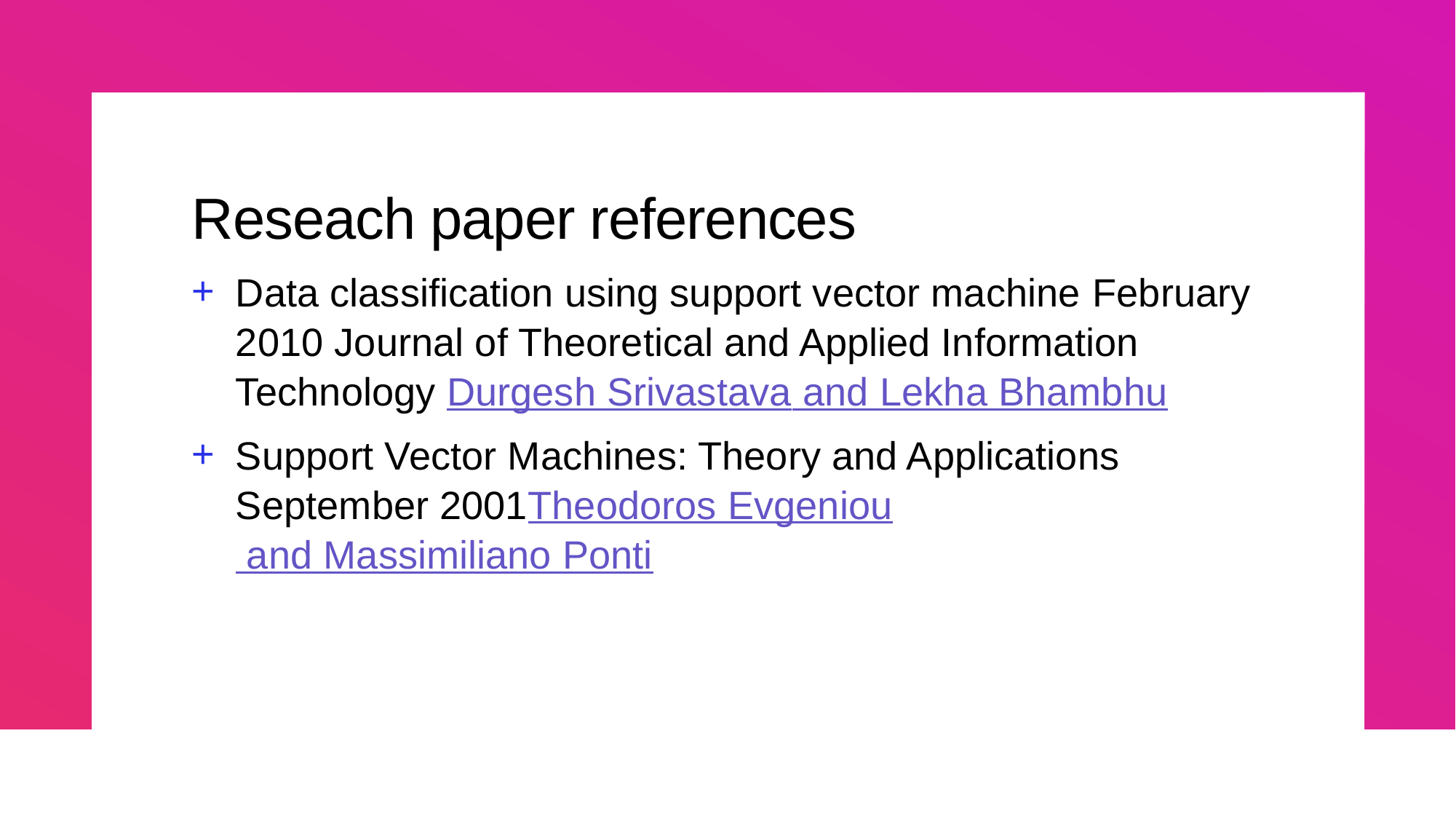

# Reseach paper references
Data classification using support vector machine February 2010 Journal of Theoretical and Applied Information Technology Durgesh Srivastava and Lekha Bhambhu
Support Vector Machines: Theory and Applications September 2001Theodoros Evgeniou and Massimiliano Ponti